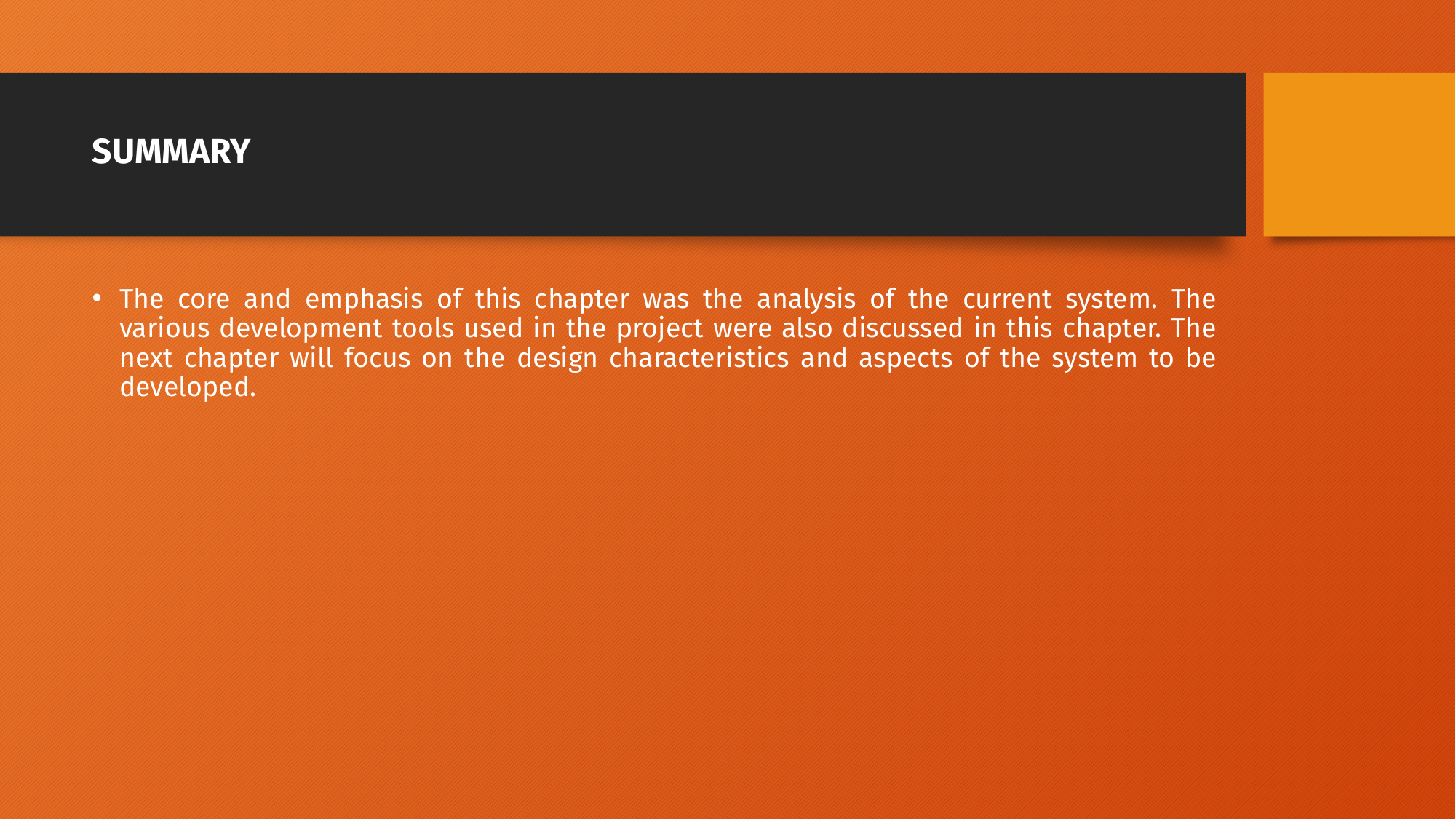

# SUMMARY
The core and emphasis of this chapter was the analysis of the current system. The various development tools used in the project were also discussed in this chapter. The next chapter will focus on the design characteristics and aspects of the system to be developed.